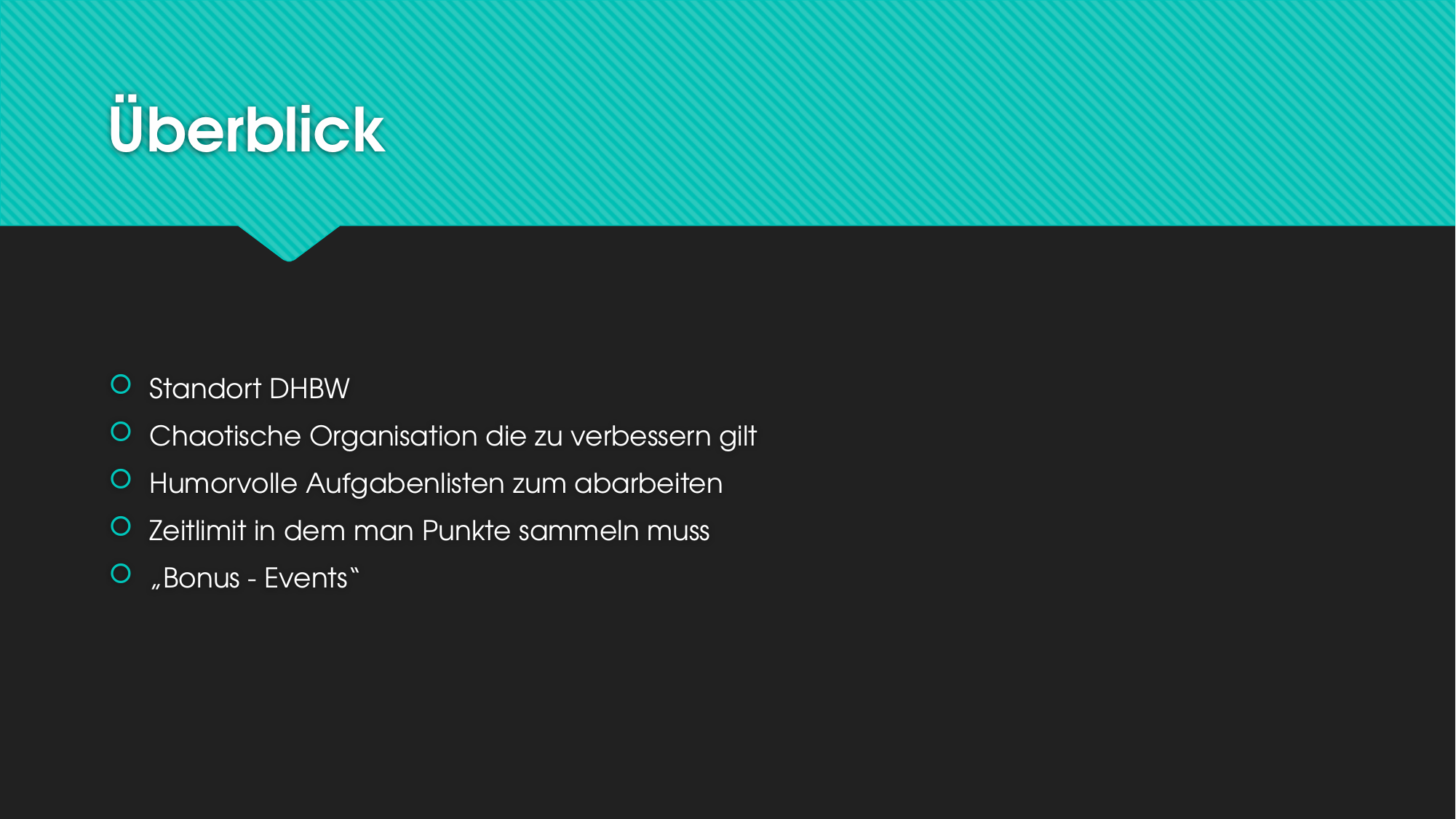

# Überblick
Standort DHBW
Chaotische Organisation die zu verbessern gilt
Humorvolle Aufgabenlisten zum abarbeiten
Zeitlimit in dem man Punkte sammeln muss
„Bonus - Events“